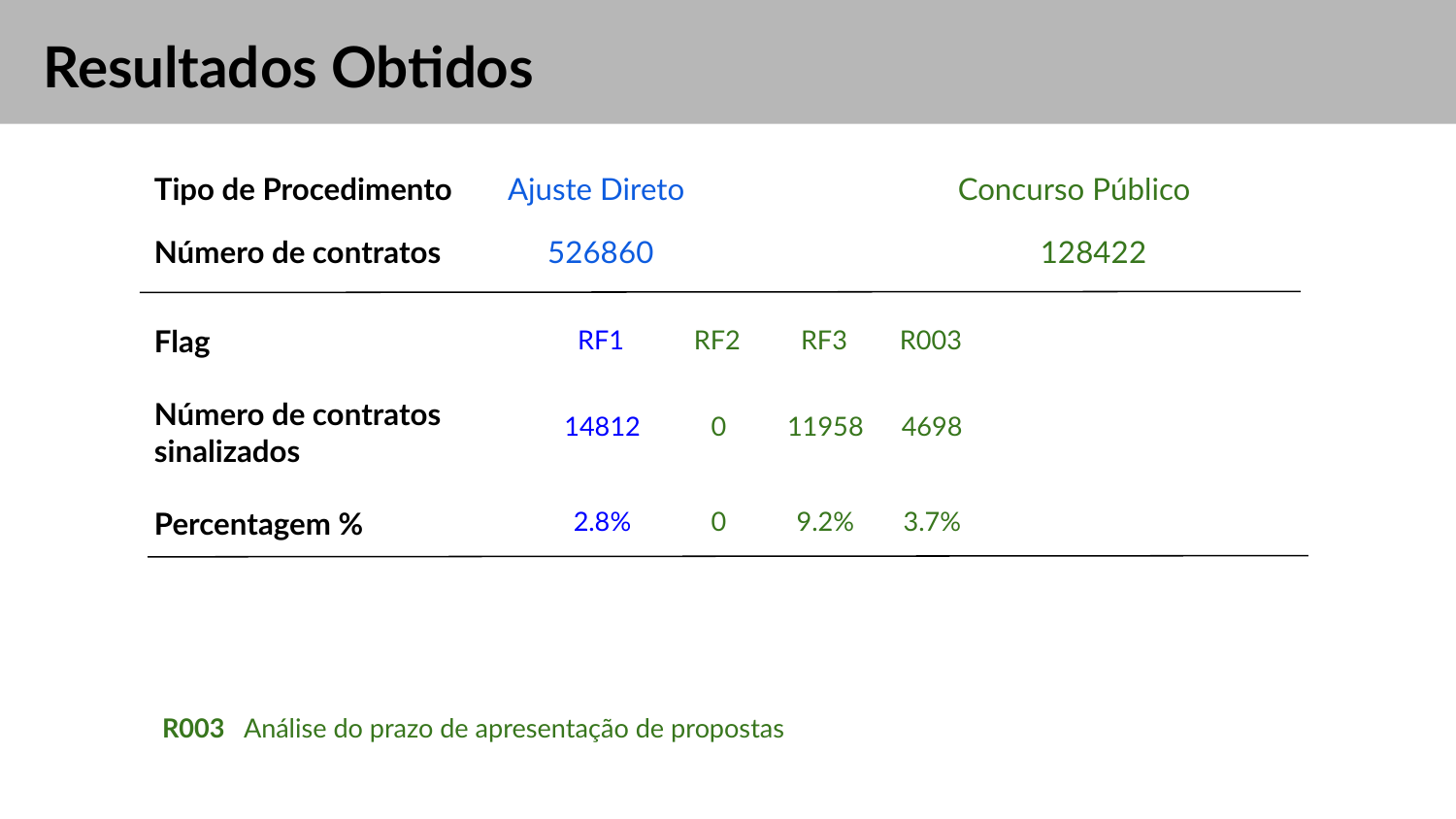

# Resultados Obtidos
Tipo de Procedimento
Ajuste Direto
Concurso Público
Número de contratos
526860
128422
Flag

Número de contratos
sinalizados

Percentagem %
RF2
RF3
RF1
14812

2.8%
0

0
11958

9.2%
R003
4698

3.7%
R003   Análise do prazo de apresentação de propostas